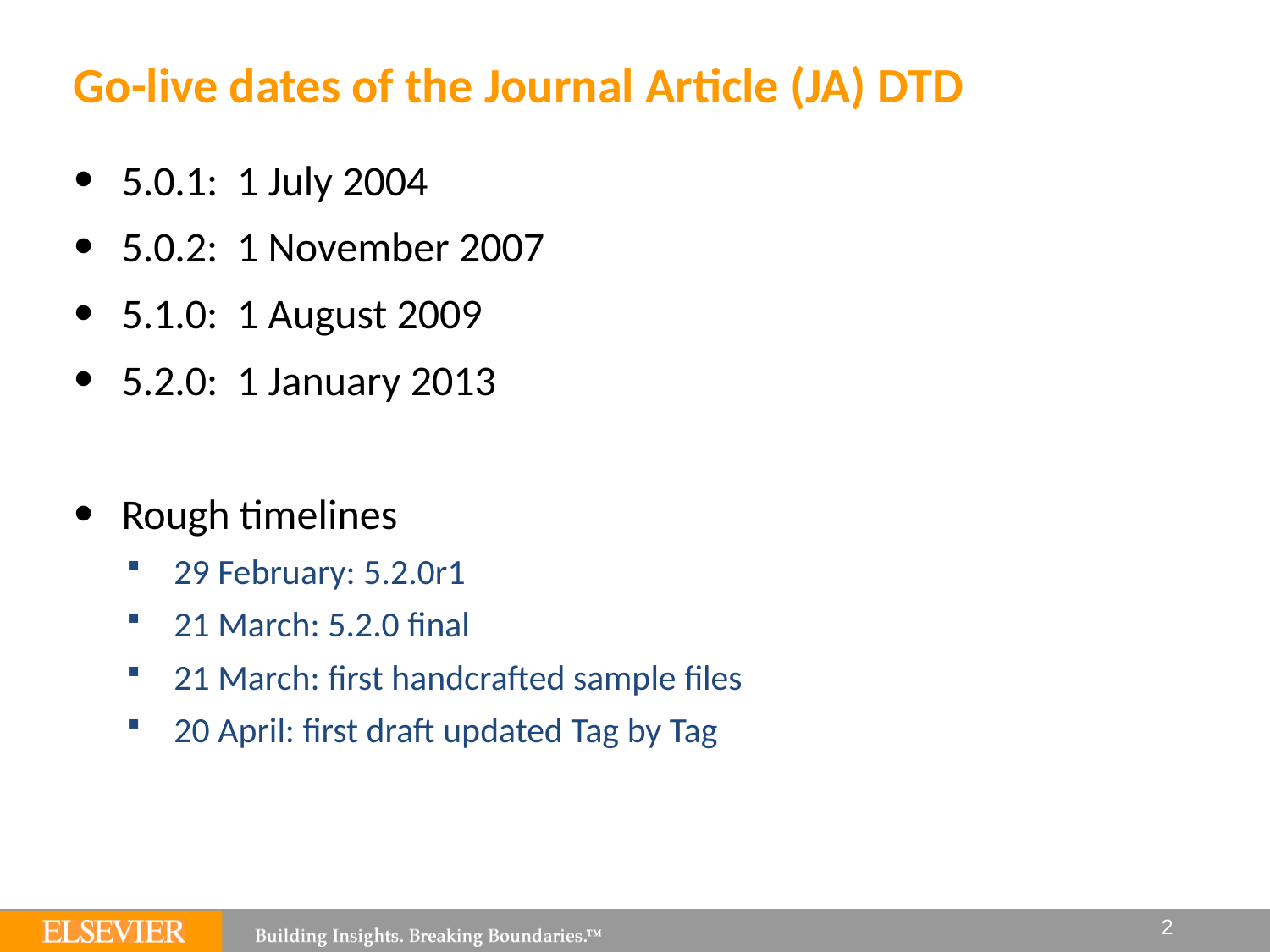

# Go-live dates of the Journal Article (JA) DTD
5.0.1:  1 July 2004
5.0.2:  1 November 2007
5.1.0:  1 August 2009
5.2.0:  1 January 2013

Rough timelines
29 February: 5.2.0r1
21 March: 5.2.0 final
21 March: first handcrafted sample files
20 April: first draft updated Tag by Tag

2